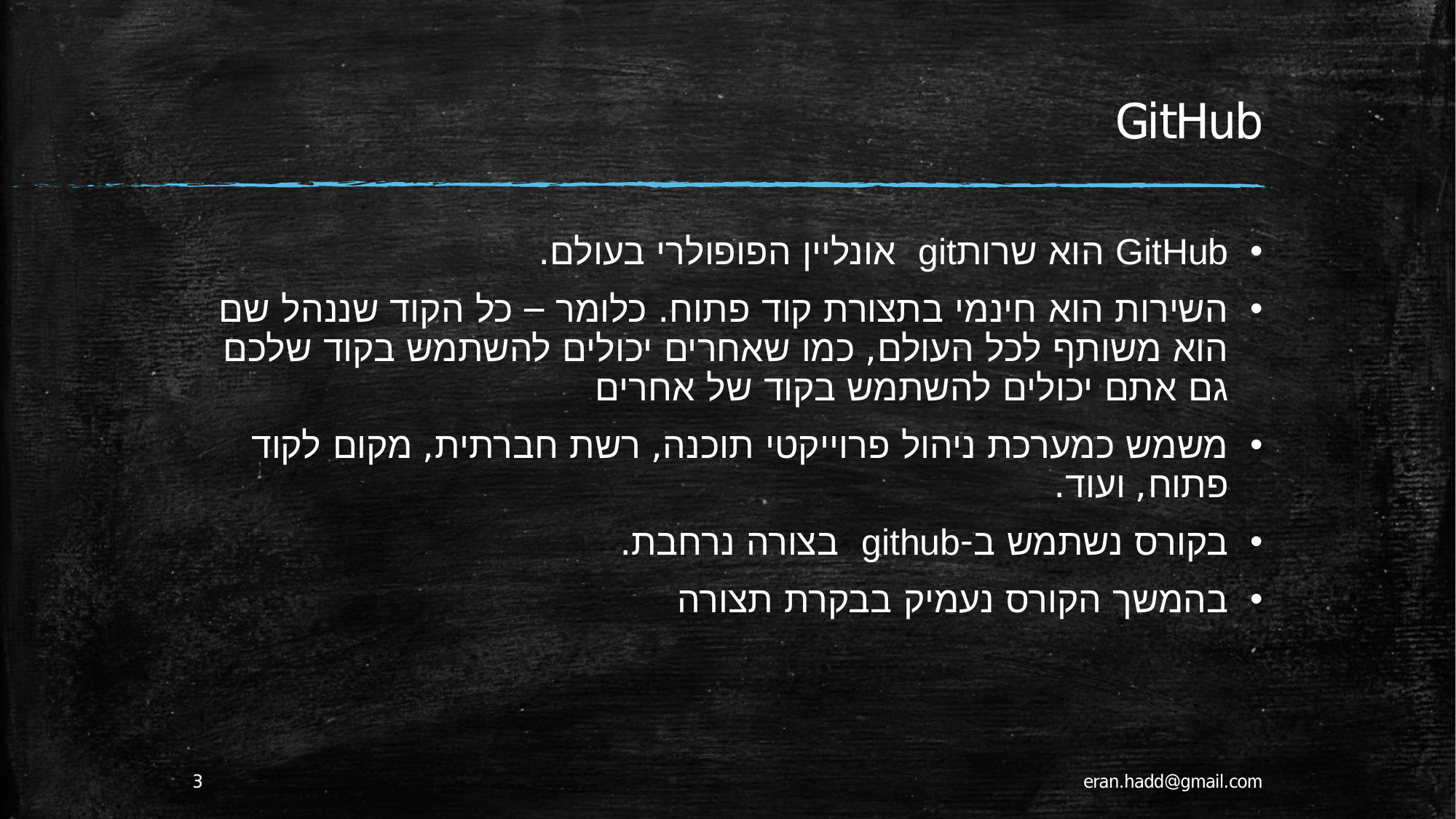

# GitHub
GitHub הוא שרותgit  אונליין הפופולרי בעולם.
השירות הוא חינמי בתצורת קוד פתוח. כלומר – כל הקוד שננהל שם הוא משותף לכל העולם, כמו שאחרים יכולים להשתמש בקוד שלכם גם אתם יכולים להשתמש בקוד של אחרים
משמש כמערכת ניהול פרוייקטי תוכנה, רשת חברתית, מקום לקוד פתוח, ועוד.
בקורס נשתמש ב-github  בצורה נרחבת.
בהמשך הקורס נעמיק בבקרת תצורה
3
eran.hadd@gmail.com